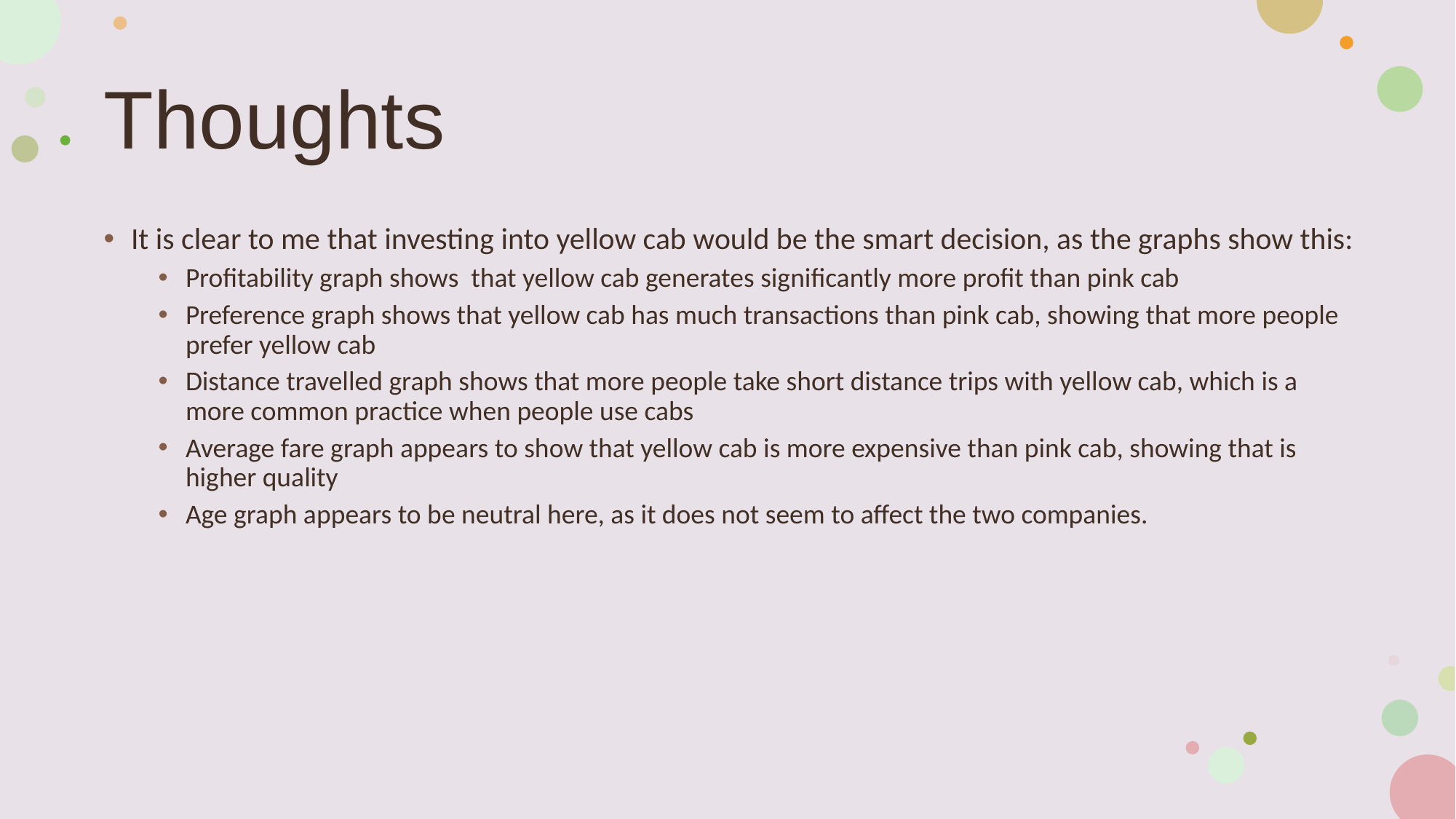

# Thoughts
It is clear to me that investing into yellow cab would be the smart decision, as the graphs show this:
Profitability graph shows  that yellow cab generates significantly more profit than pink cab
Preference graph shows that yellow cab has much transactions than pink cab, showing that more people prefer yellow cab
Distance travelled graph shows that more people take short distance trips with yellow cab, which is a more common practice when people use cabs
Average fare graph appears to show that yellow cab is more expensive than pink cab, showing that is higher quality
Age graph appears to be neutral here, as it does not seem to affect the two companies.